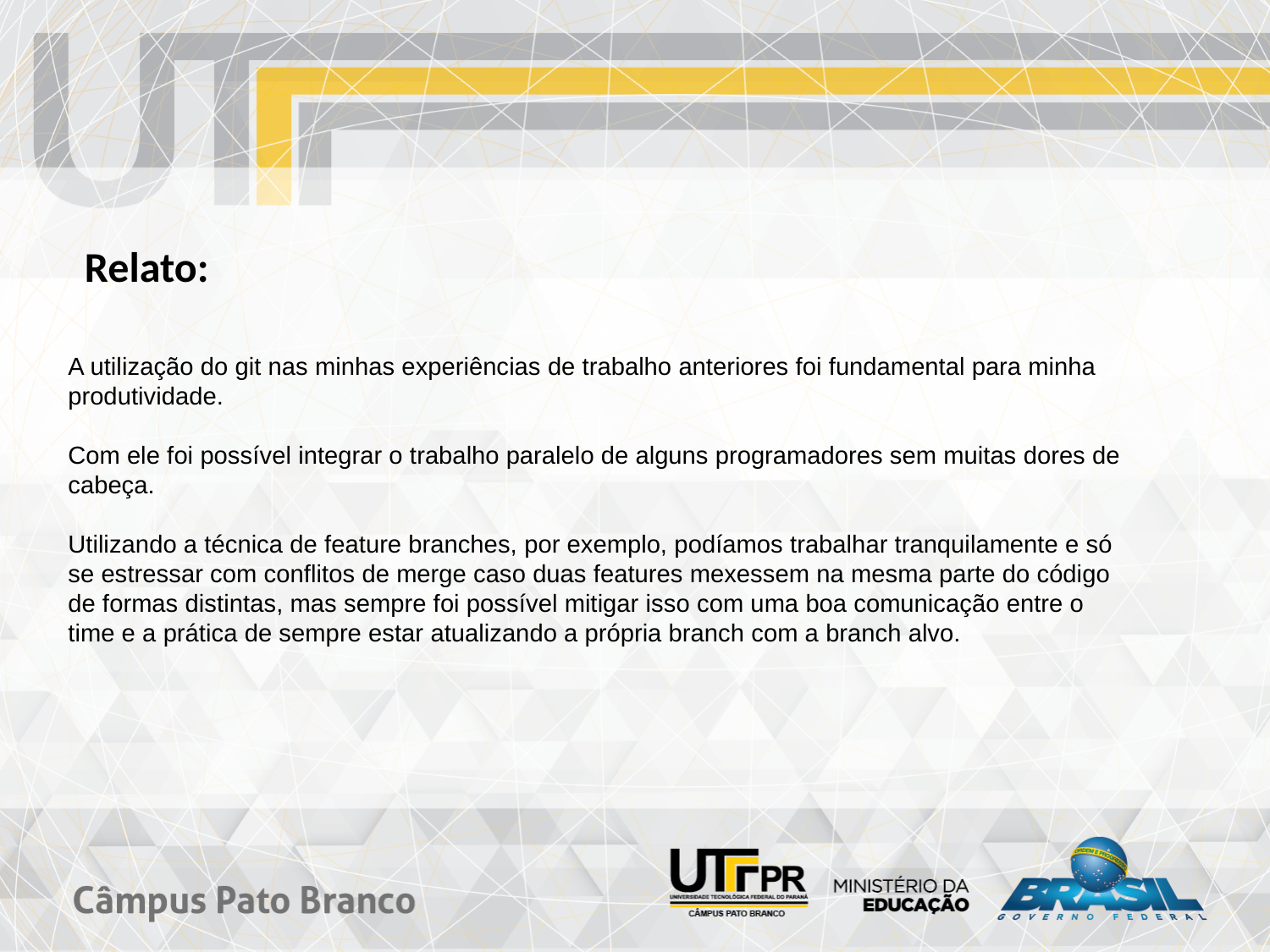

Relato:
A utilização do git nas minhas experiências de trabalho anteriores foi fundamental para minha produtividade.

Com ele foi possível integrar o trabalho paralelo de alguns programadores sem muitas dores de cabeça.

Utilizando a técnica de feature branches, por exemplo, podíamos trabalhar tranquilamente e só se estressar com conflitos de merge caso duas features mexessem na mesma parte do código de formas distintas, mas sempre foi possível mitigar isso com uma boa comunicação entre o time e a prática de sempre estar atualizando a própria branch com a branch alvo.